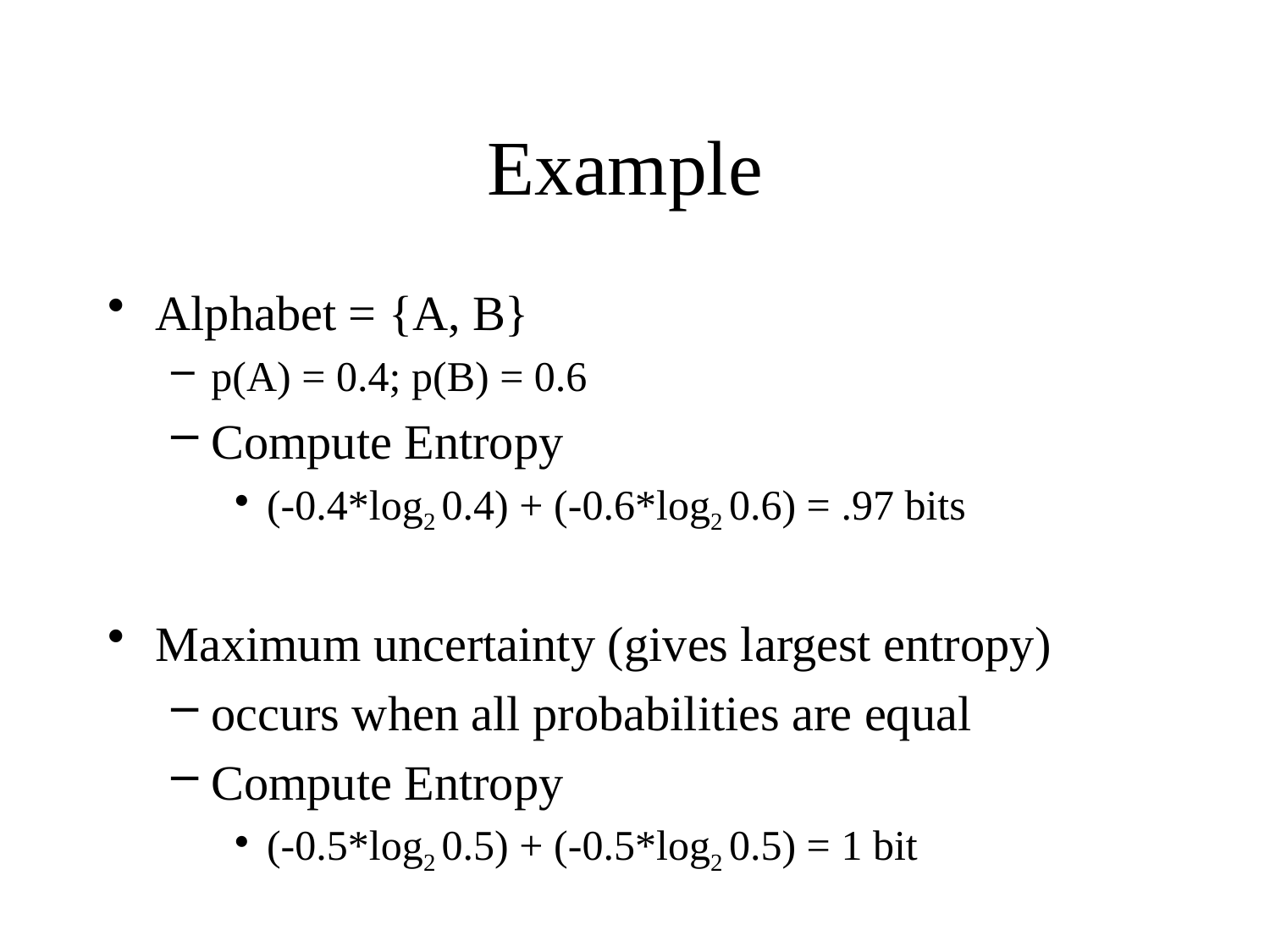

# Example
Alphabet = {A, B}
p(A) = 0.4; p(B) = 0.6
Compute Entropy
(-0.4*log2 0.4) + (-0.6*log2 0.6) = .97 bits

Maximum uncertainty (gives largest entropy)
occurs when all probabilities are equal
Compute Entropy
(-0.5*log2 0.5) + (-0.5*log2 0.5) = 1 bit